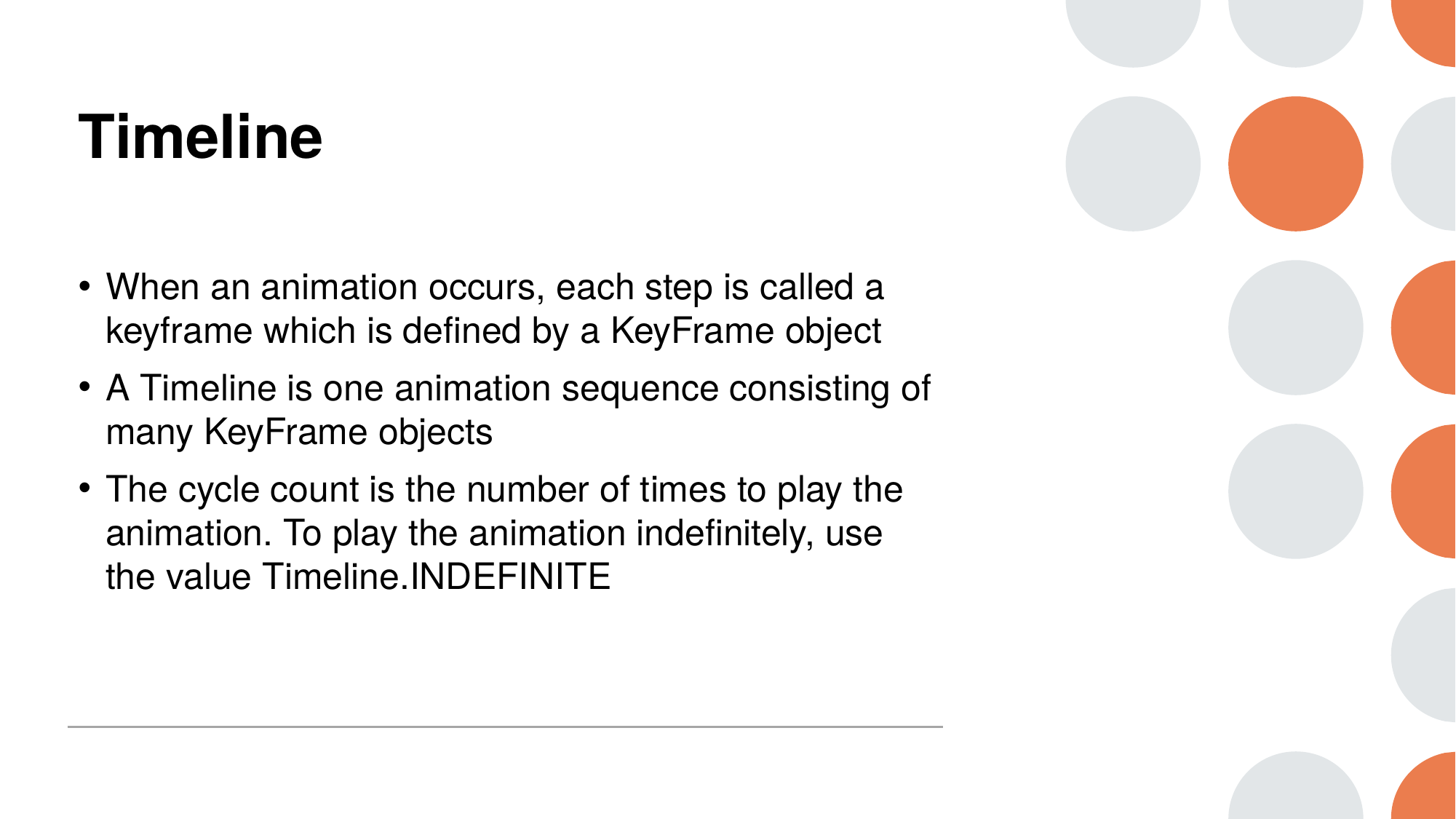

# Timeline
When an animation occurs, each step is called a keyframe which is defined by a KeyFrame object
A Timeline is one animation sequence consisting of many KeyFrame objects
The cycle count is the number of times to play the animation. To play the animation indefinitely, use the value Timeline.INDEFINITE